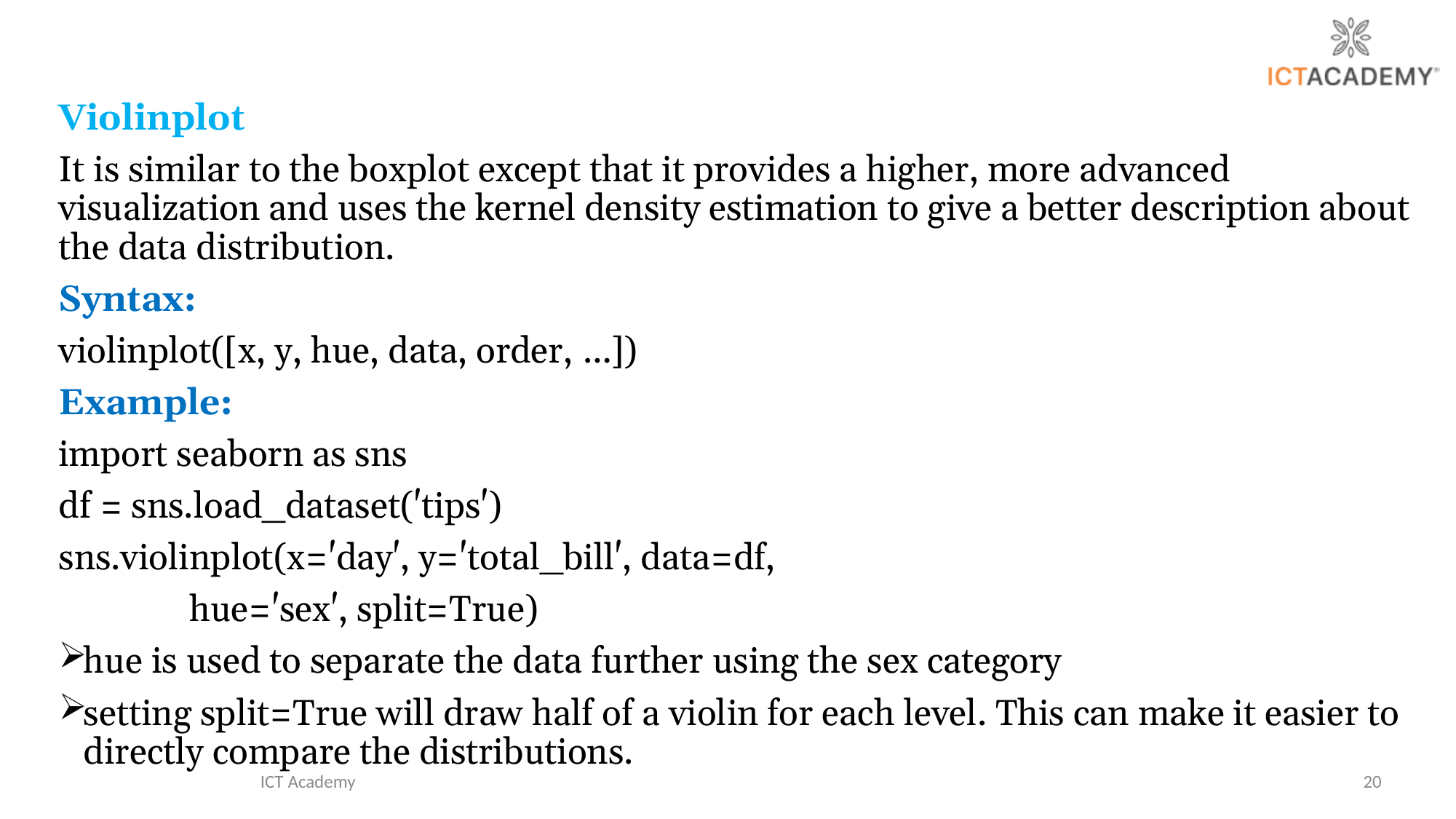

Violinplot
It is similar to the boxplot except that it provides a higher, more advanced visualization and uses the kernel density estimation to give a better description about the data distribution.
Syntax:
violinplot([x, y, hue, data, order, …])
Example:
import seaborn as sns
df = sns.load_dataset('tips')
sns.violinplot(x='day', y='total_bill', data=df,
               hue='sex', split=True)
hue is used to separate the data further using the sex category
setting split=True will draw half of a violin for each level. This can make it easier to directly compare the distributions.
ICT Academy
20